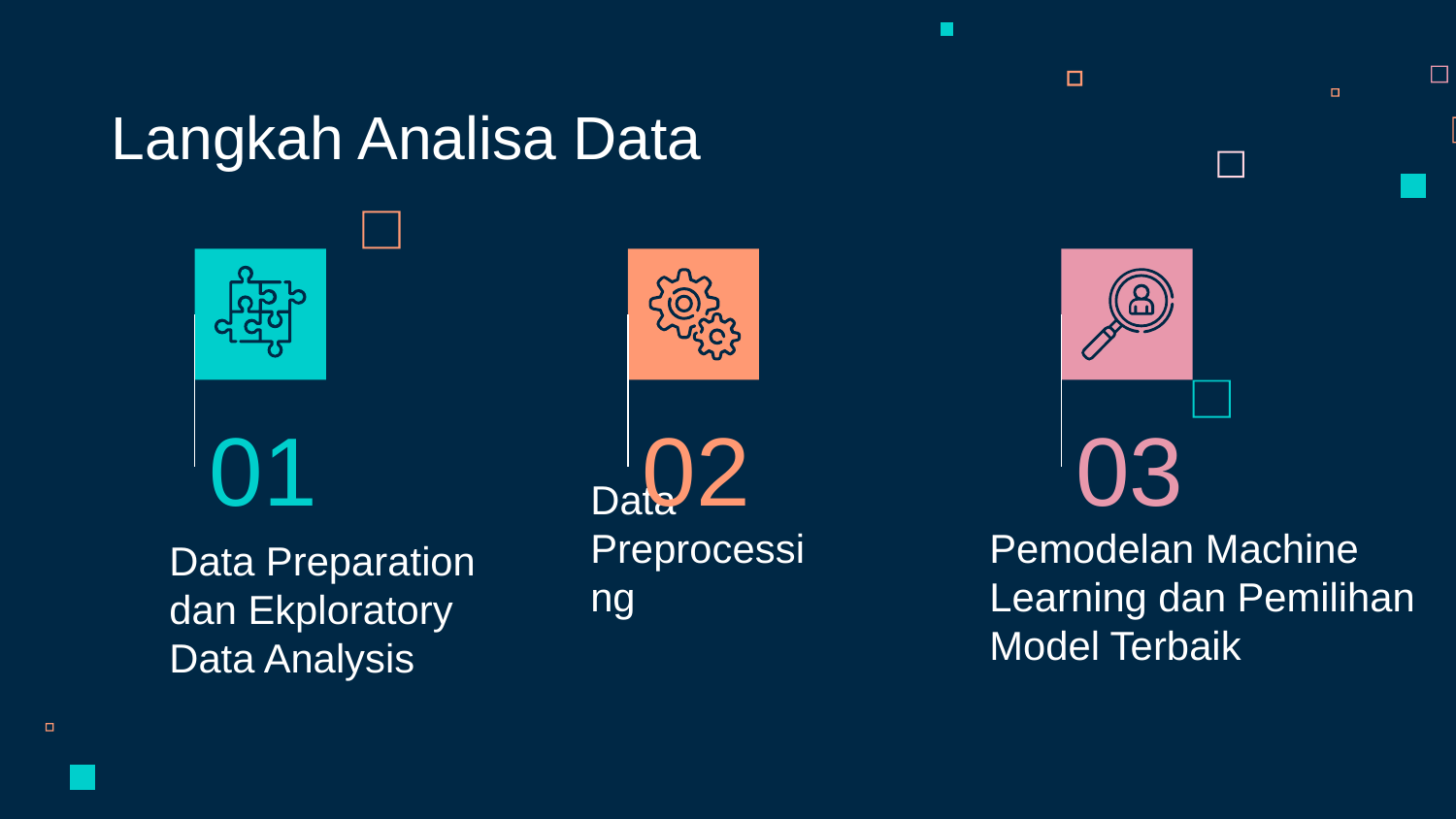

Langkah Analisa Data

01
02
03
Data Preprocessing
Pemodelan Machine Learning dan Pemilihan Model Terbaik
# Data Preparation dan Ekploratory Data Analysis